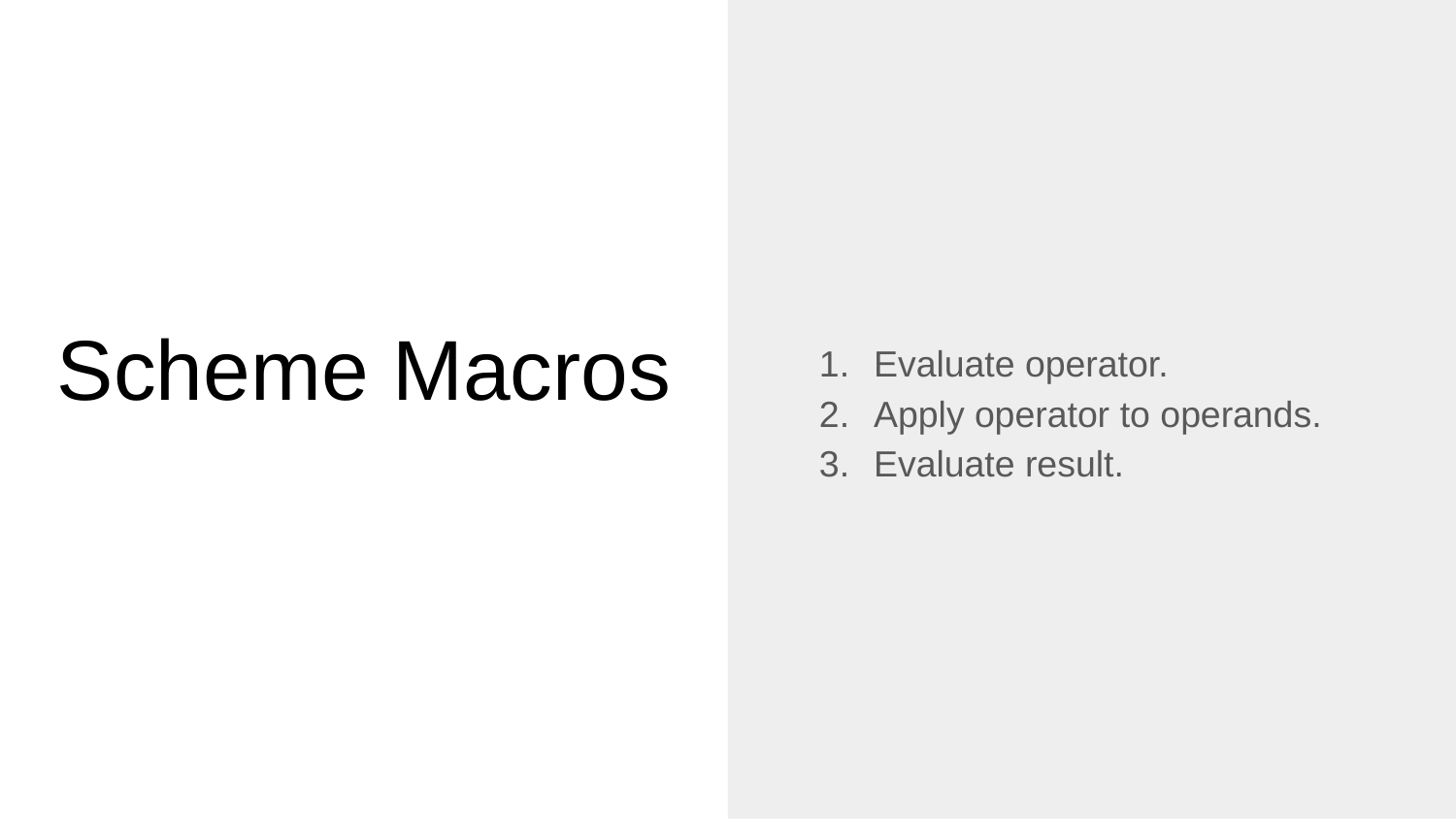

Evaluate operator.
Apply operator to operands.
Evaluate result.
# Scheme Macros